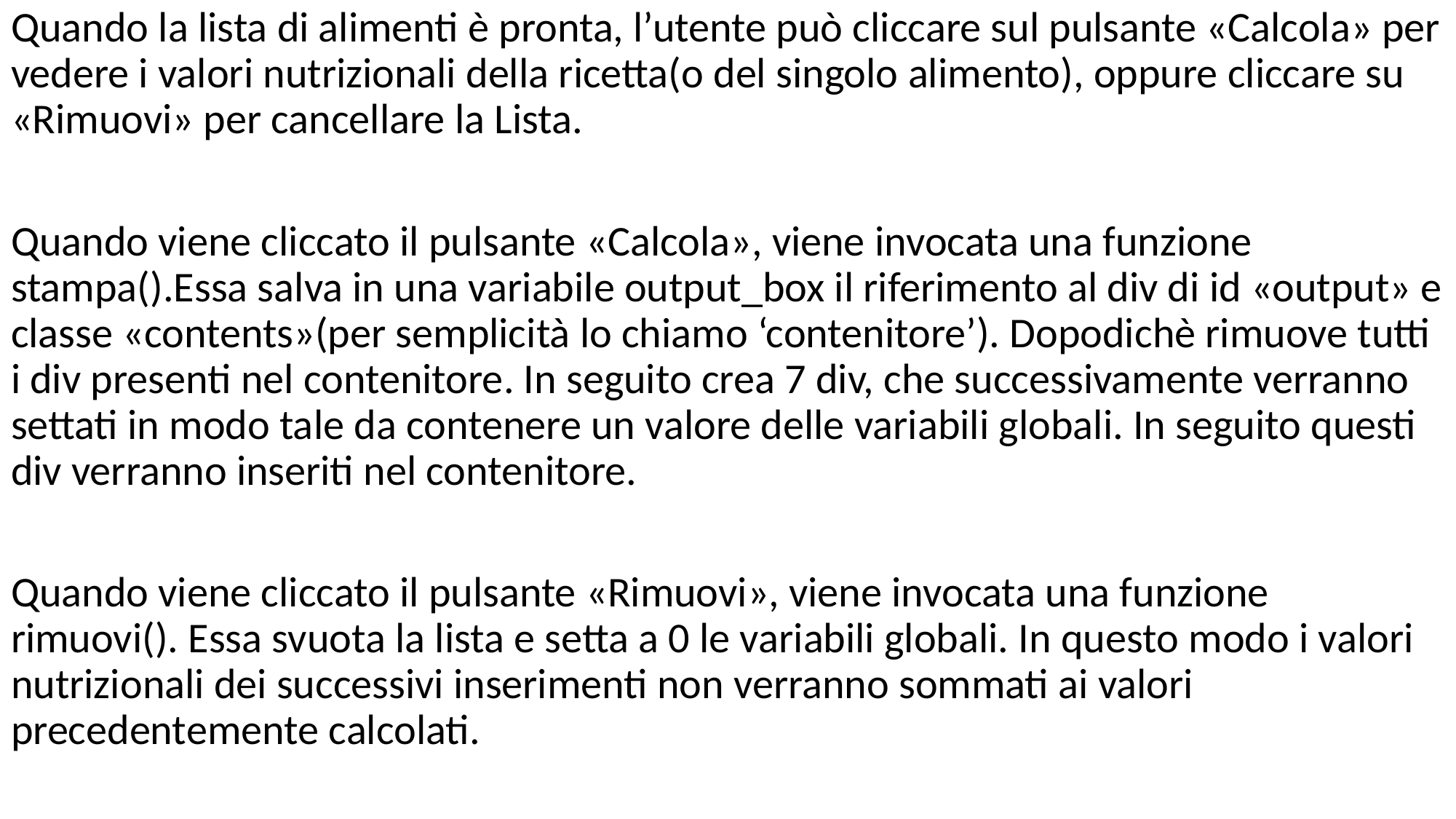

Quando la lista di alimenti è pronta, l’utente può cliccare sul pulsante «Calcola» per vedere i valori nutrizionali della ricetta(o del singolo alimento), oppure cliccare su «Rimuovi» per cancellare la Lista.

Quando viene cliccato il pulsante «Calcola», viene invocata una funzione stampa().Essa salva in una variabile output_box il riferimento al div di id «output» e classe «contents»(per semplicità lo chiamo ‘contenitore’). Dopodichè rimuove tutti i div presenti nel contenitore. In seguito crea 7 div, che successivamente verranno settati in modo tale da contenere un valore delle variabili globali. In seguito questi div verranno inseriti nel contenitore.

Quando viene cliccato il pulsante «Rimuovi», viene invocata una funzione rimuovi(). Essa svuota la lista e setta a 0 le variabili globali. In questo modo i valori nutrizionali dei successivi inserimenti non verranno sommati ai valori precedentemente calcolati.